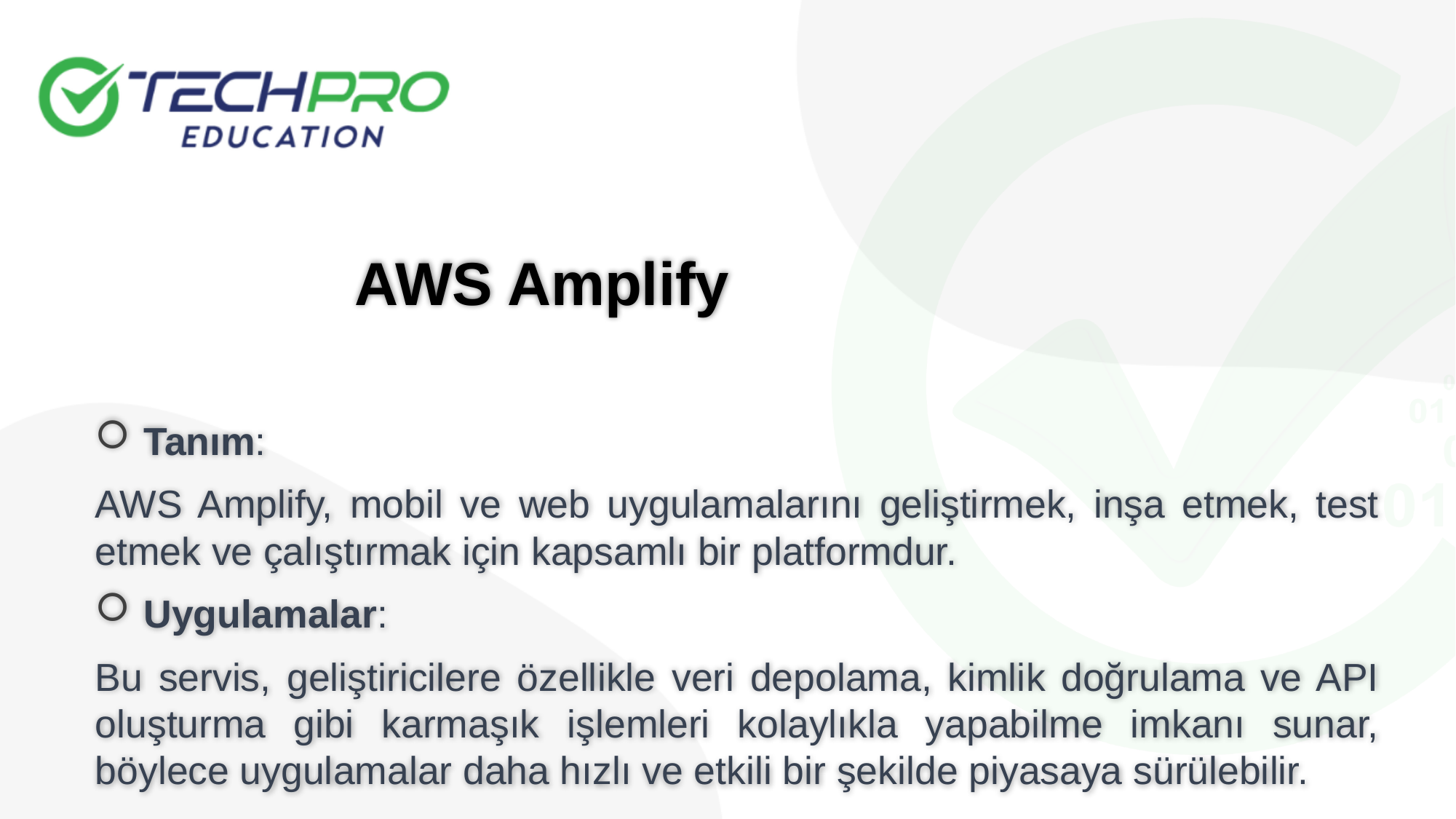

AWS Amplify
 Tanım:
AWS Amplify, mobil ve web uygulamalarını geliştirmek, inşa etmek, test etmek ve çalıştırmak için kapsamlı bir platformdur.
 Uygulamalar:
Bu servis, geliştiricilere özellikle veri depolama, kimlik doğrulama ve API oluşturma gibi karmaşık işlemleri kolaylıkla yapabilme imkanı sunar, böylece uygulamalar daha hızlı ve etkili bir şekilde piyasaya sürülebilir.